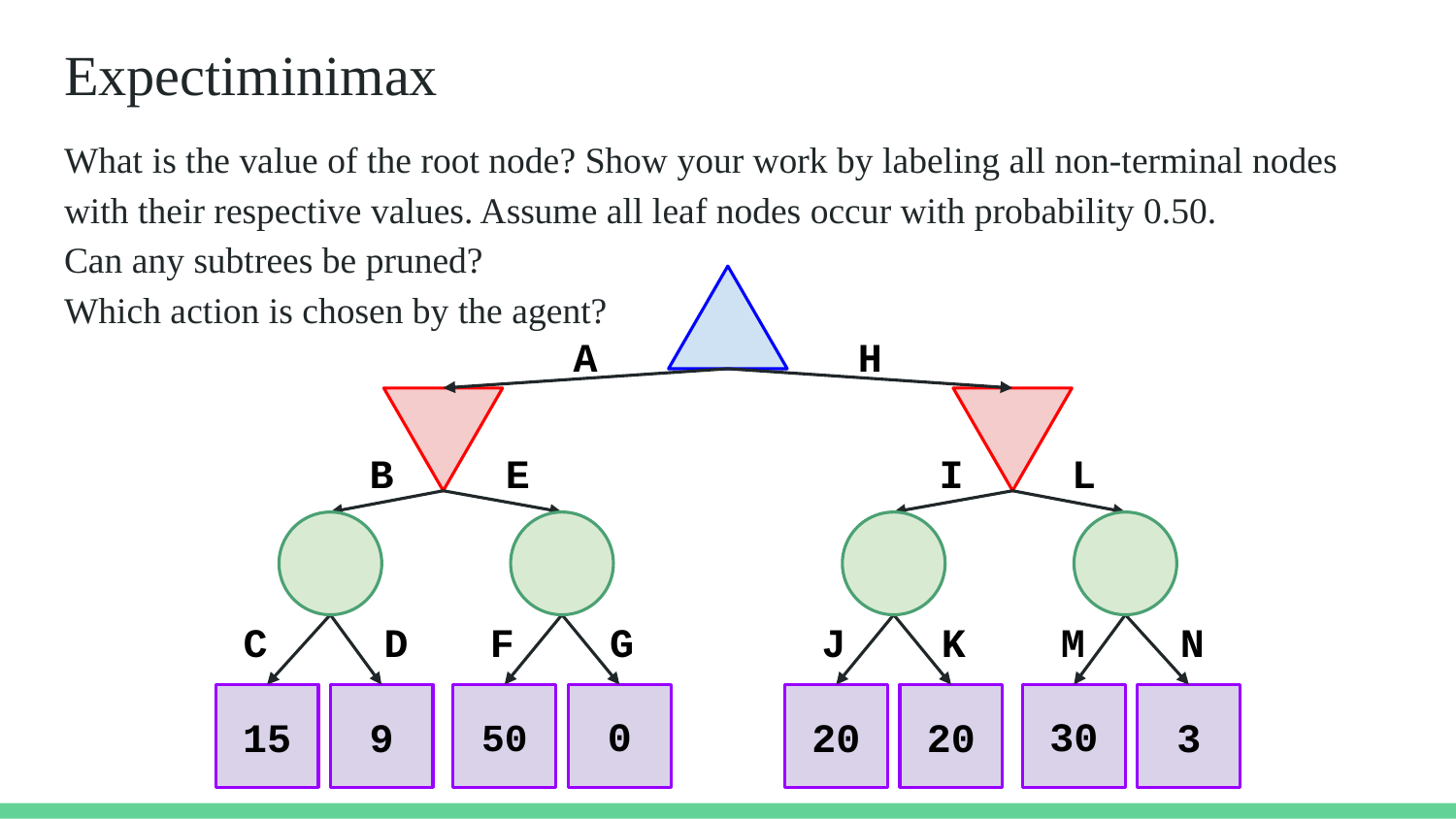

# Expectiminimax
What is the value of the root node? Show your work by labeling all non-terminal nodes with their respective values. Assume all leaf nodes occur with probability 0.50.
Can any subtrees be pruned?
Which action is chosen by the agent?

H
A

E
I
B
L

C
D
F
G
J
K
M
N
30
50
0
3
15
9
20
20